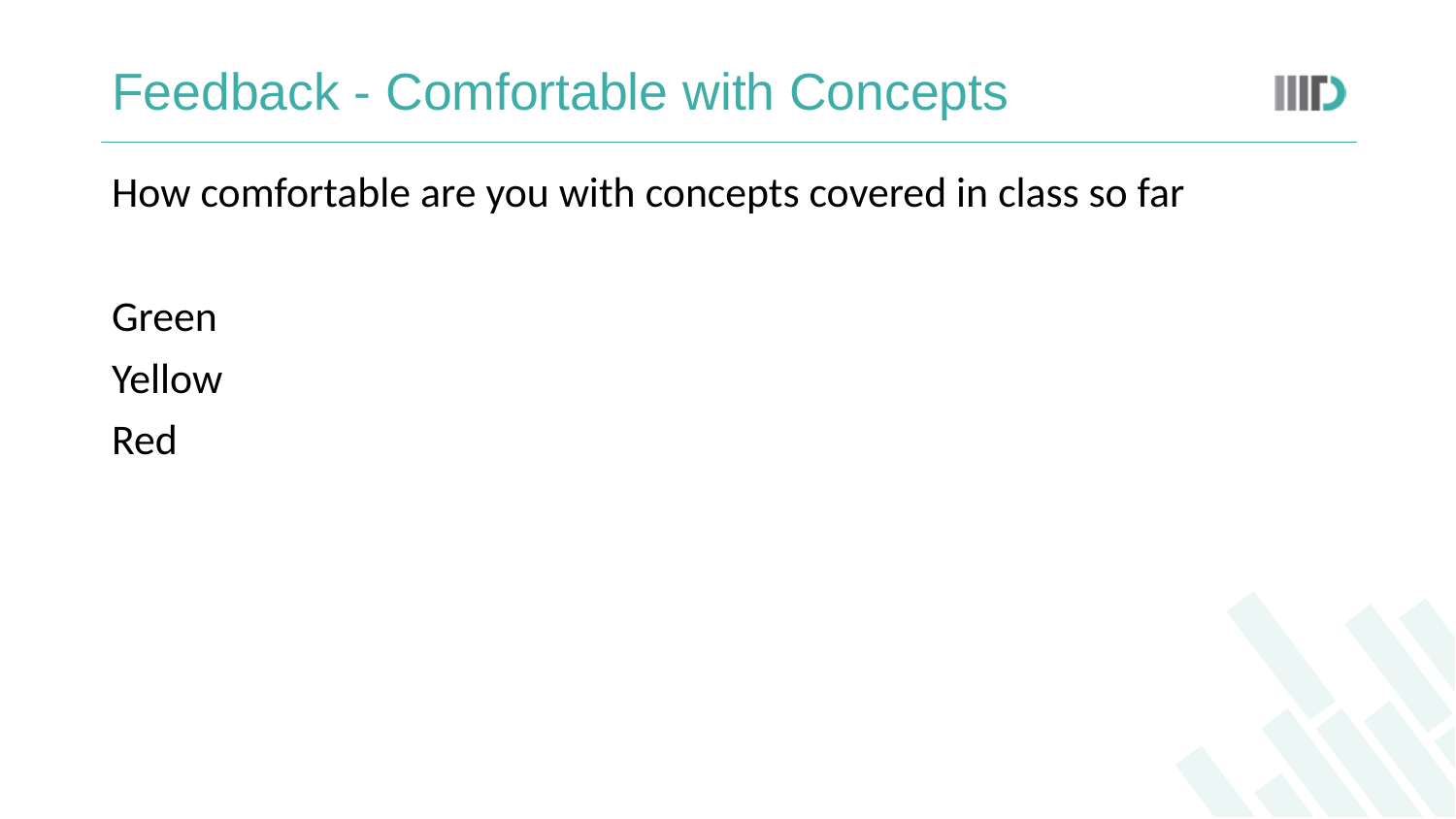

# Feedback - Comfortable with Concepts
How comfortable are you with concepts covered in class so far

Green
Yellow
Red